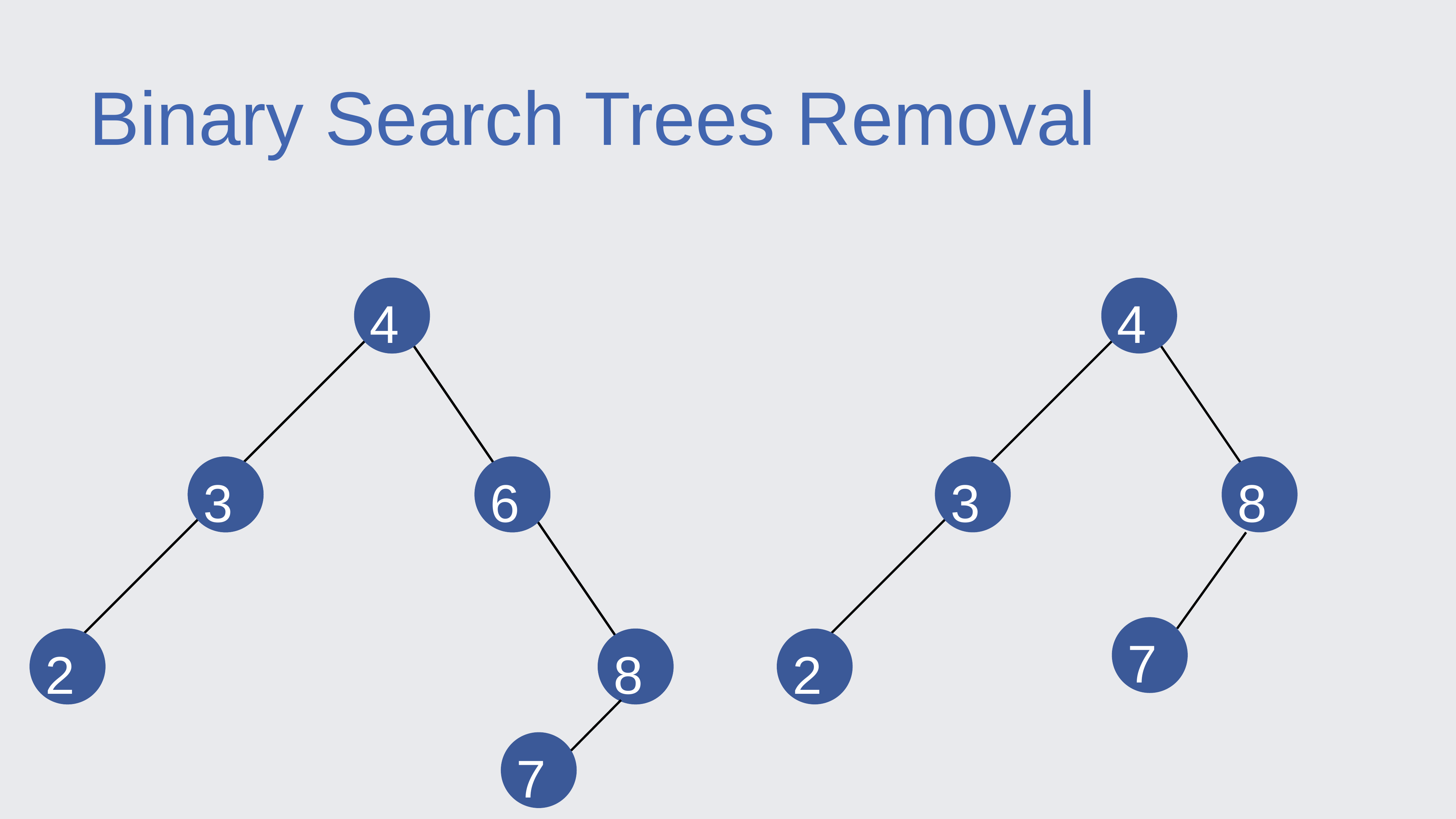

Binary Search Trees Removal

4
4
4
3
3
7
6
3
8
7
2
2
8
8
2
7